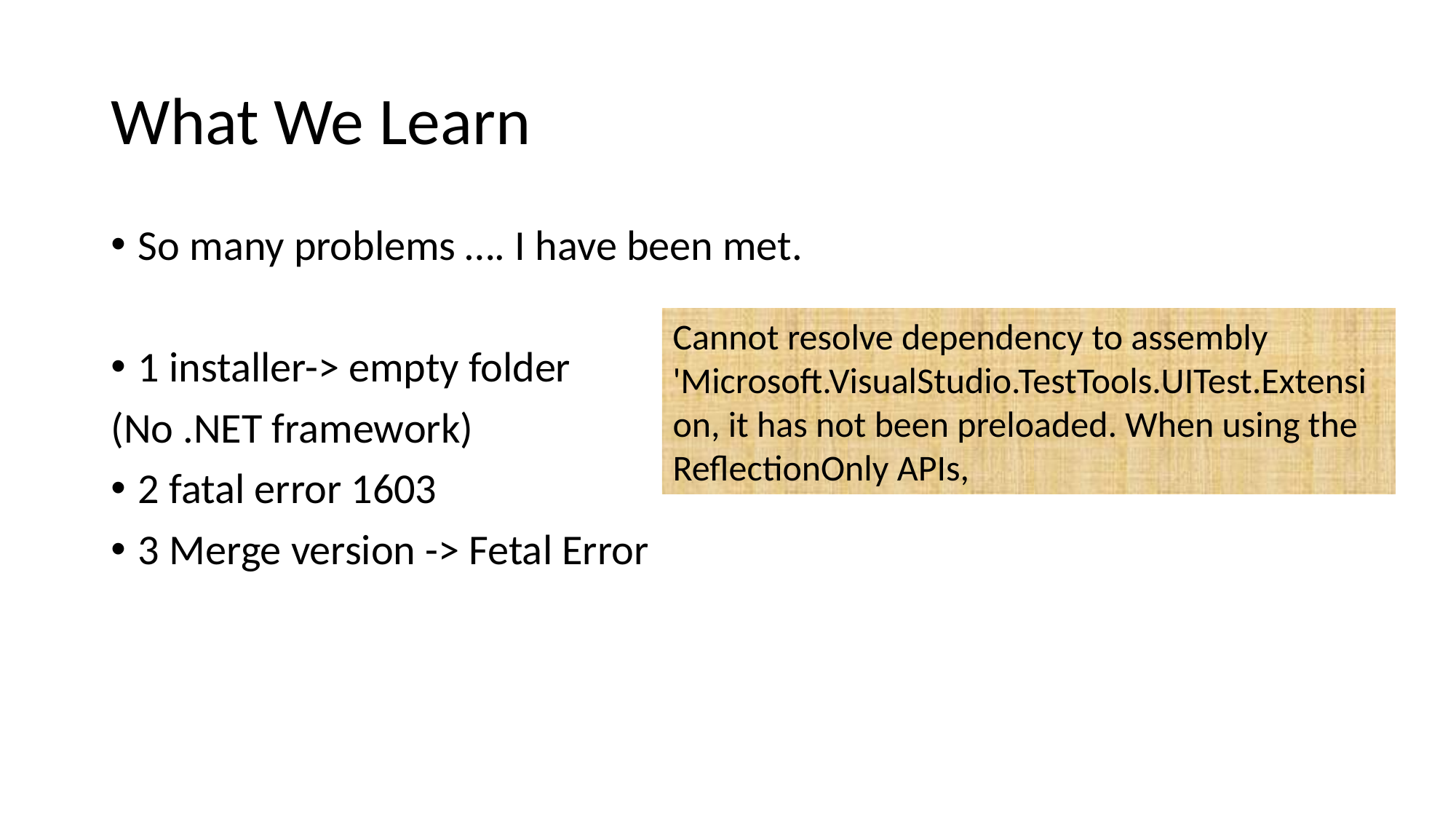

# What We Learn
So many problems …. I have been met.

1 installer-> empty folder
(No .NET framework)
2 fatal error 1603
3 Merge version -> Fetal Error
Cannot resolve dependency to assembly 'Microsoft.VisualStudio.TestTools.UITest.Extension, it has not been preloaded. When using the ReflectionOnly APIs,